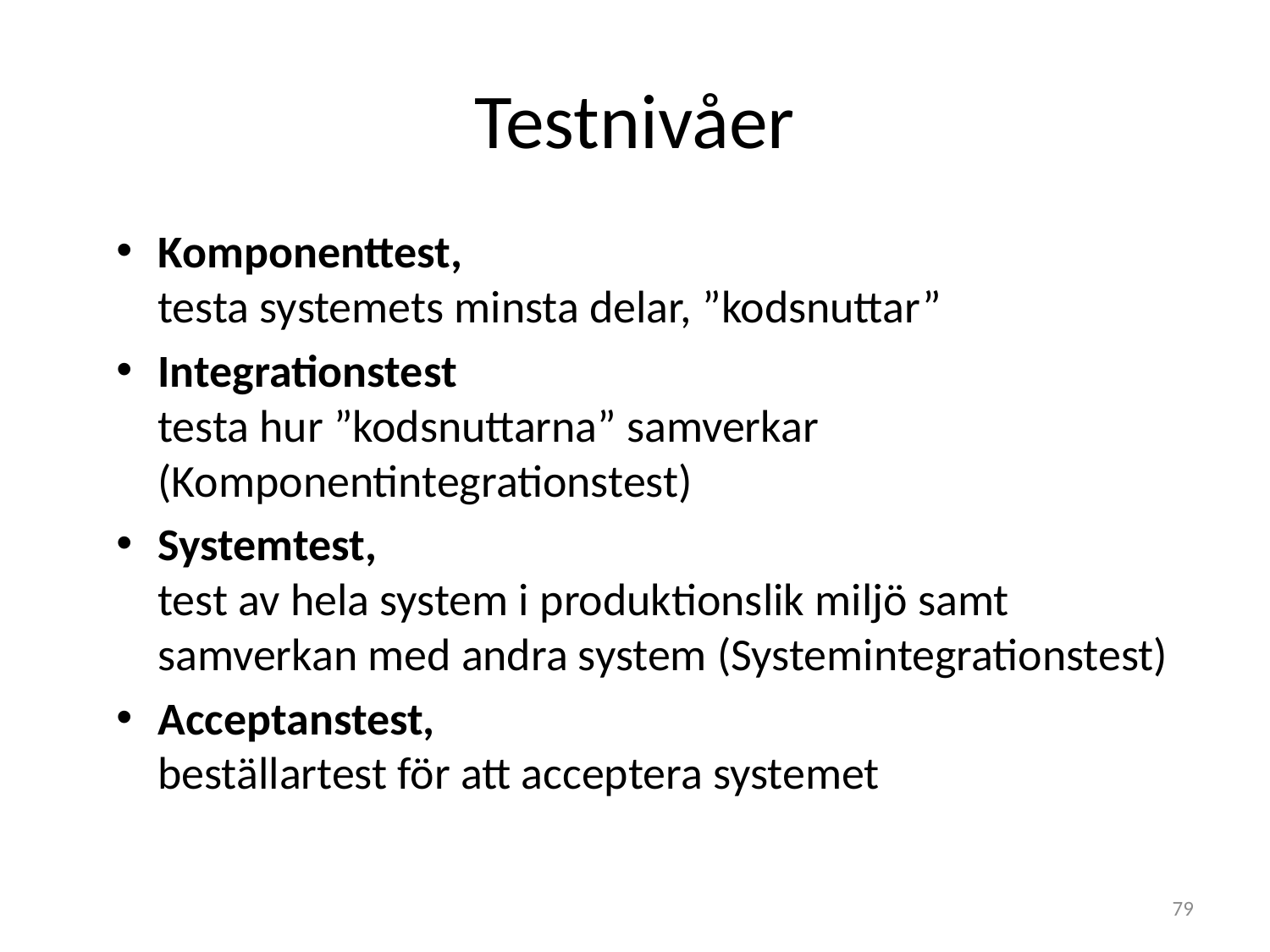

# Testnivåer
Komponenttest,
testa systemets minsta delar, ”kodsnuttar”
Integrationstest
testa hur ”kodsnuttarna” samverkar (Komponentintegrationstest)
Systemtest,
test av hela system i produktionslik miljö samt samverkan med andra system (Systemintegrationstest)
Acceptanstest,
beställartest för att acceptera systemet

79